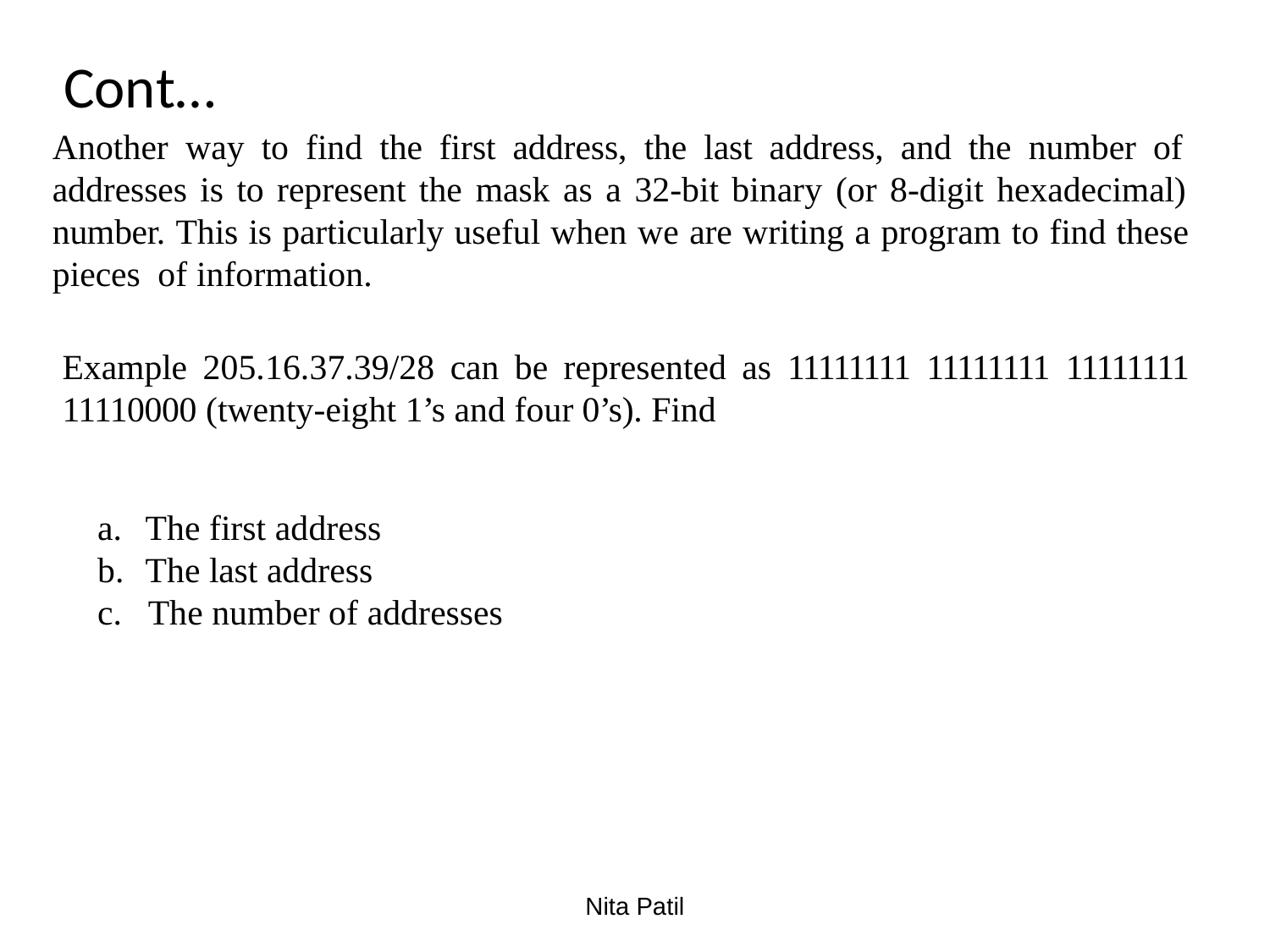

# Cont…
Another way to find the first address, the last address, and the number of  addresses is to represent the mask as a 32-bit binary (or 8-digit hexadecimal)  number. This is particularly useful when we are writing a program to find these  pieces of information.

Example 205.16.37.39/28 can be represented as 11111111 11111111 11111111  11110000 (twenty-eight 1’s and four 0’s). Find

The first address
The last address
The number of addresses
Nita Patil